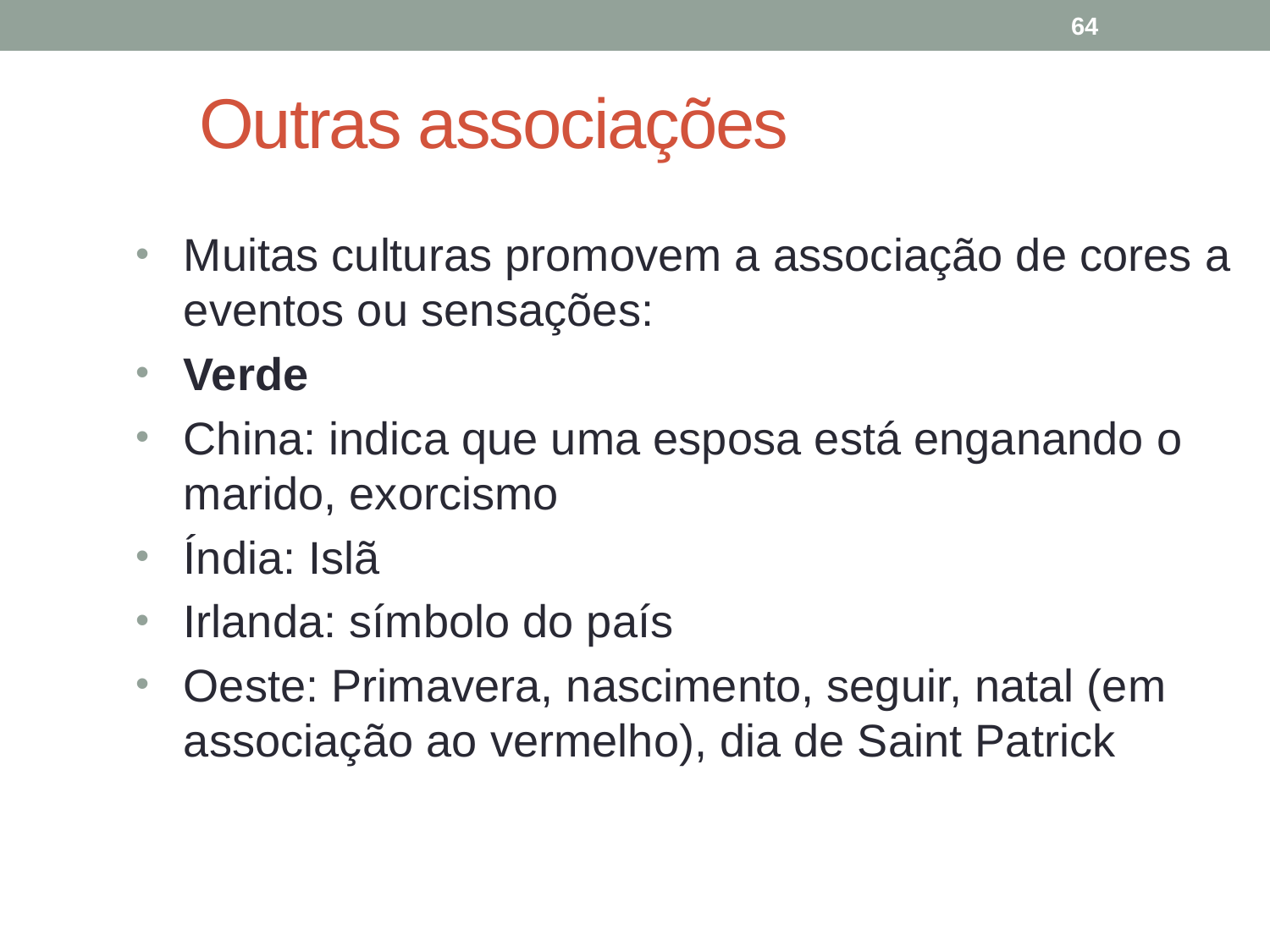

64
# Outras associações
Muitas culturas promovem a associação de cores a eventos ou sensações:
Verde
China: indica que uma esposa está enganando o marido, exorcismo
Índia: Islã
Irlanda: símbolo do país
Oeste: Primavera, nascimento, seguir, natal (em associação ao vermelho), dia de Saint Patrick